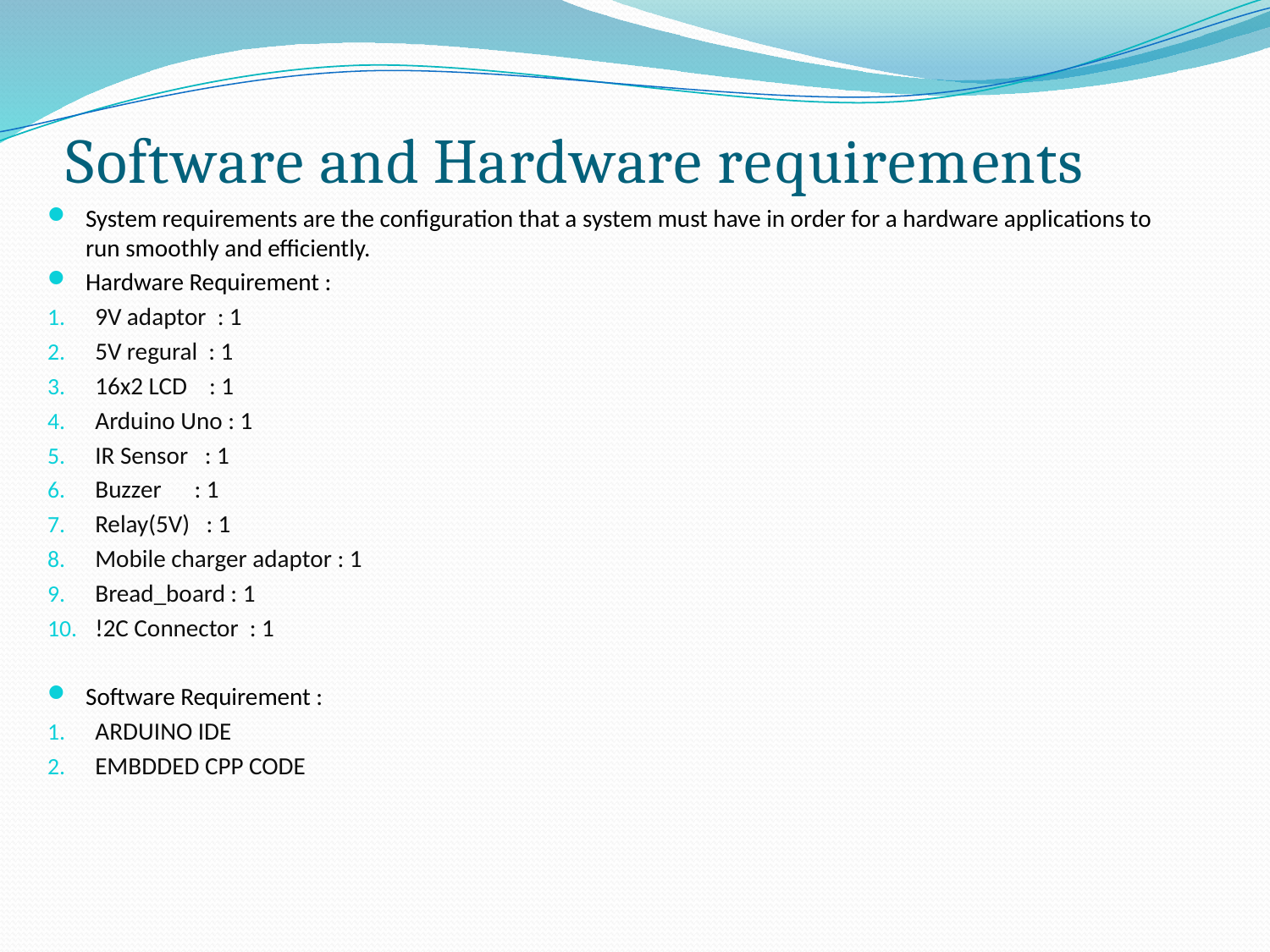

# Software and Hardware requirements
System requirements are the configuration that a system must have in order for a hardware applications to run smoothly and efficiently.
Hardware Requirement :
9V adaptor  : 1
5V regural  : 1
16x2 LCD    : 1
Arduino Uno : 1
IR Sensor   : 1
Buzzer      : 1
Relay(5V)   : 1
Mobile charger adaptor : 1
Bread_board : 1
!2C Connector  : 1

Software Requirement :
ARDUINO IDE
EMBDDED CPP CODE